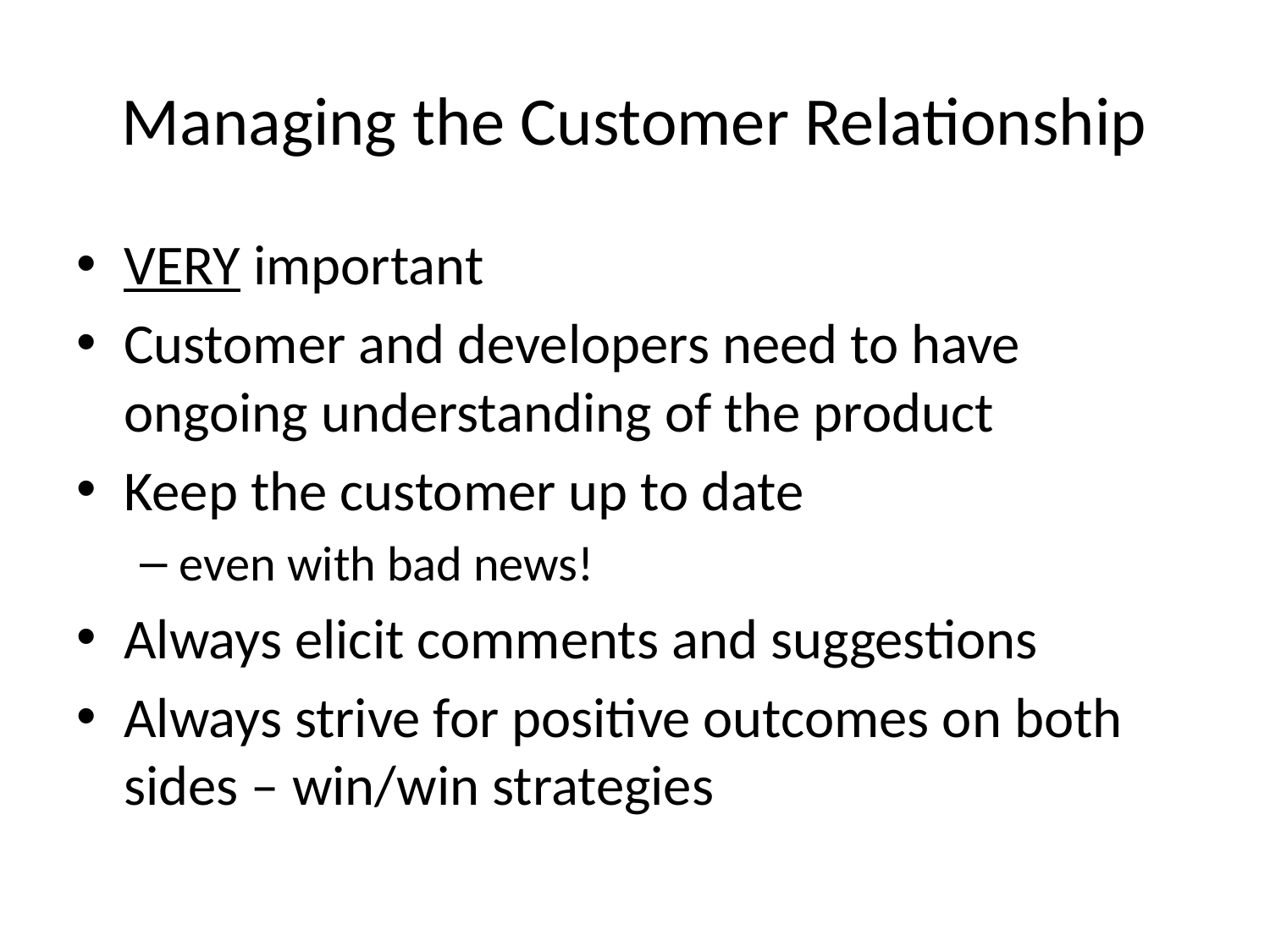

# Managing the Customer Relationship
VERY important
Customer and developers need to have ongoing understanding of the product
Keep the customer up to date
even with bad news!
Always elicit comments and suggestions
Always strive for positive outcomes on both sides – win/win strategies